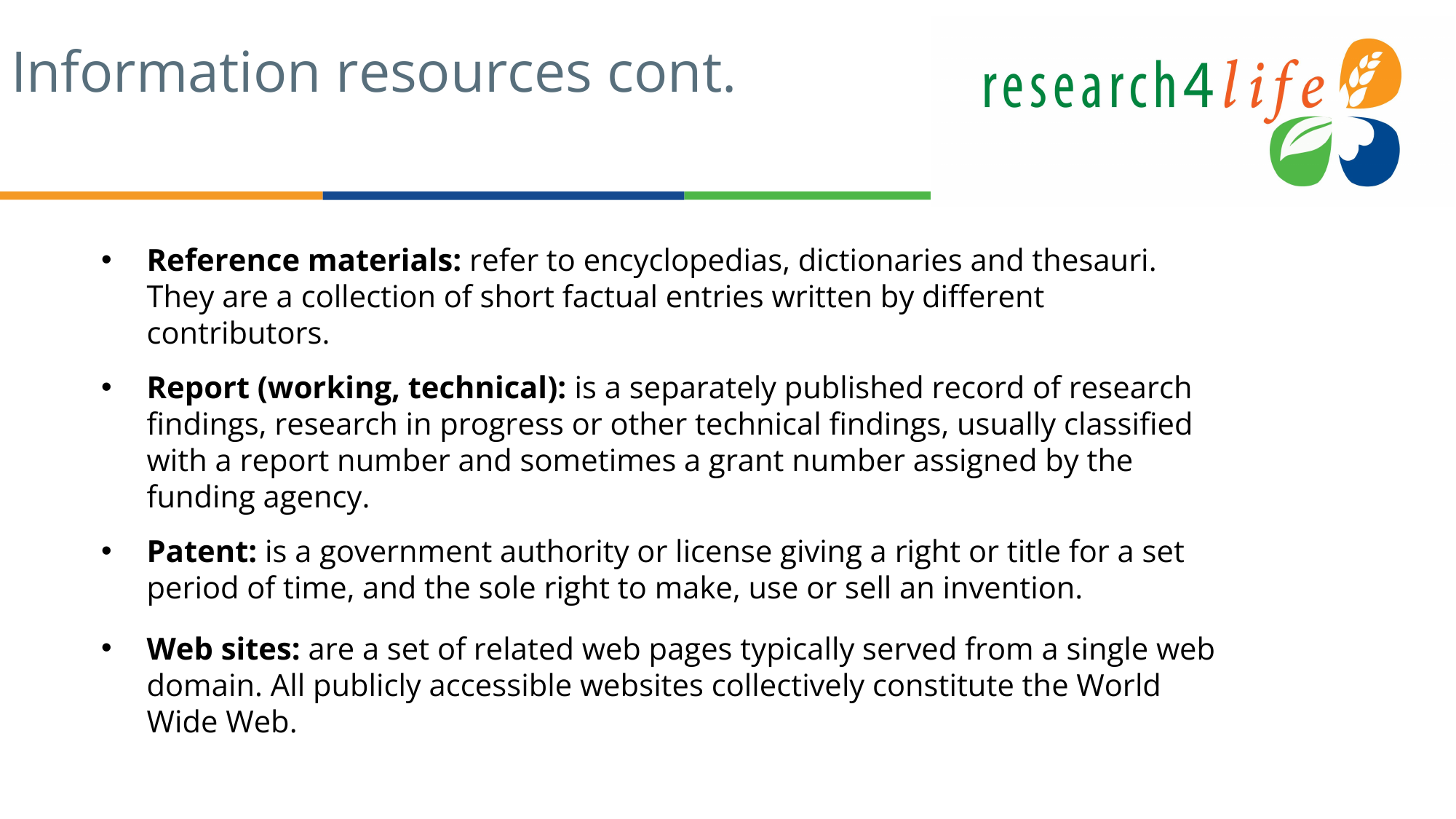

# Information resources cont.
Reference materials: refer to encyclopedias, dictionaries and thesauri. They are a collection of short factual entries written by different contributors.
Report (working, technical): is a separately published record of research findings, research in progress or other technical findings, usually classified with a report number and sometimes a grant number assigned by the funding agency.
Patent: is a government authority or license giving a right or title for a set period of time, and the sole right to make, use or sell an invention.
Web sites: are a set of related web pages typically served from a single web domain. All publicly accessible websites collectively constitute the World Wide Web.